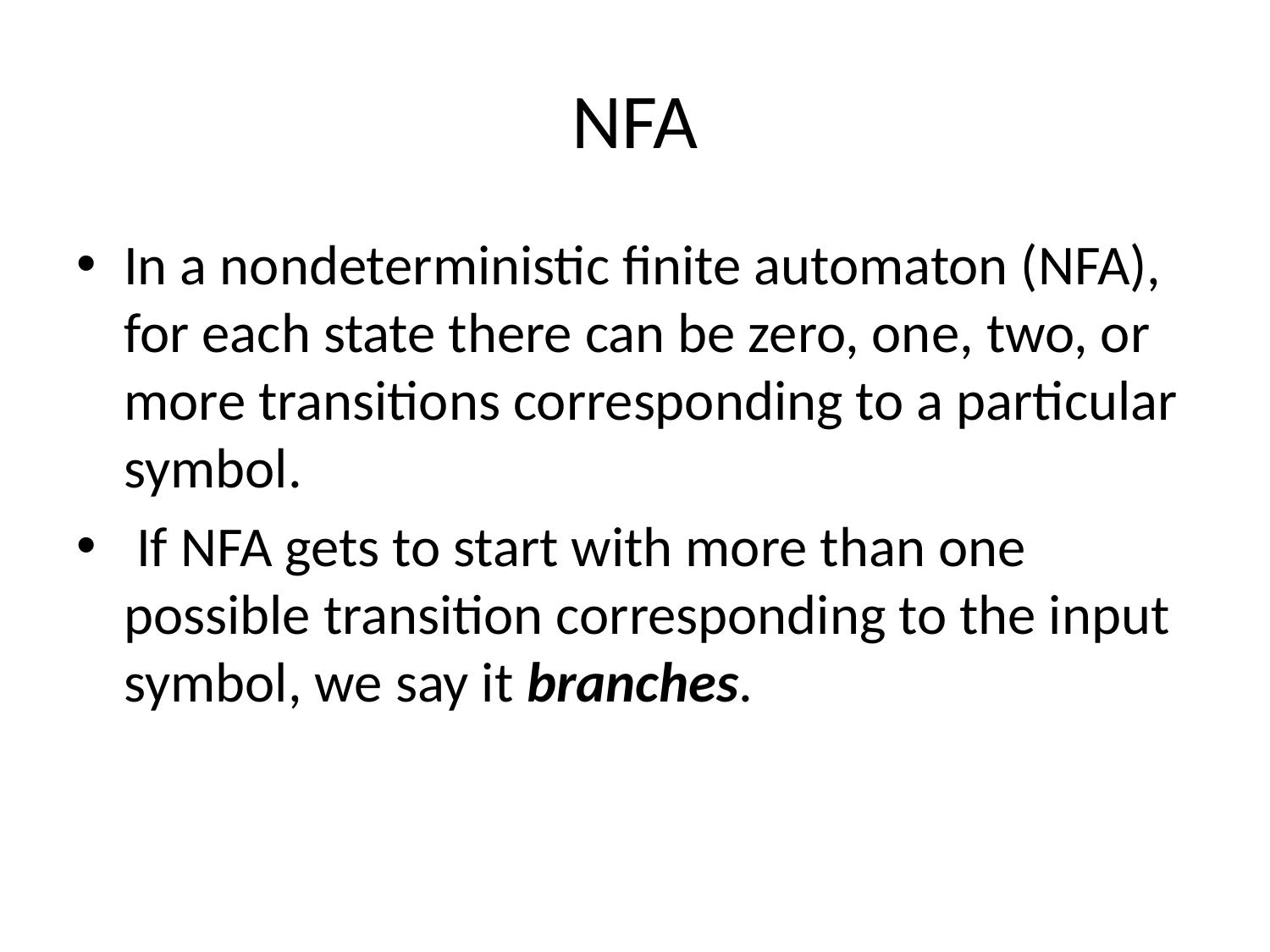

# NFA
In a nondeterministic finite automaton (NFA), for each state there can be zero, one, two, or more transitions corresponding to a particular symbol.
 If NFA gets to start with more than one possible transition corresponding to the input symbol, we say it branches.